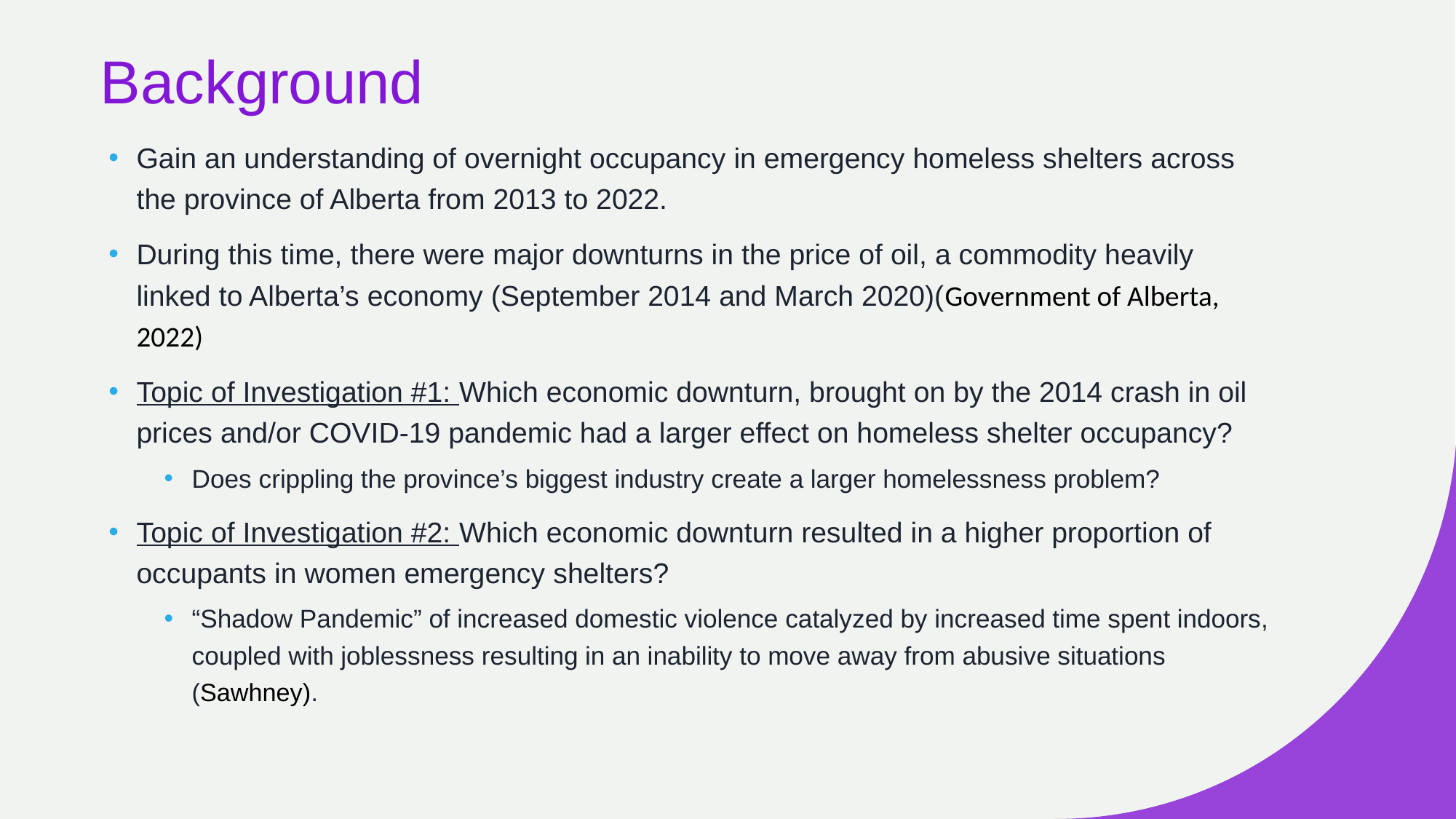

# Background
Gain an understanding of overnight occupancy in emergency homeless shelters across the province of Alberta from 2013 to 2022.
During this time, there were major downturns in the price of oil, a commodity heavily linked to Alberta’s economy (September 2014 and March 2020)(Government of Alberta, 2022)
Topic of Investigation #1: Which economic downturn, brought on by the 2014 crash in oil prices and/or COVID-19 pandemic had a larger effect on homeless shelter occupancy?
Does crippling the province’s biggest industry create a larger homelessness problem?
Topic of Investigation #2: Which economic downturn resulted in a higher proportion of occupants in women emergency shelters?
“Shadow Pandemic” of increased domestic violence catalyzed by increased time spent indoors, coupled with joblessness resulting in an inability to move away from abusive situations (Sawhney).